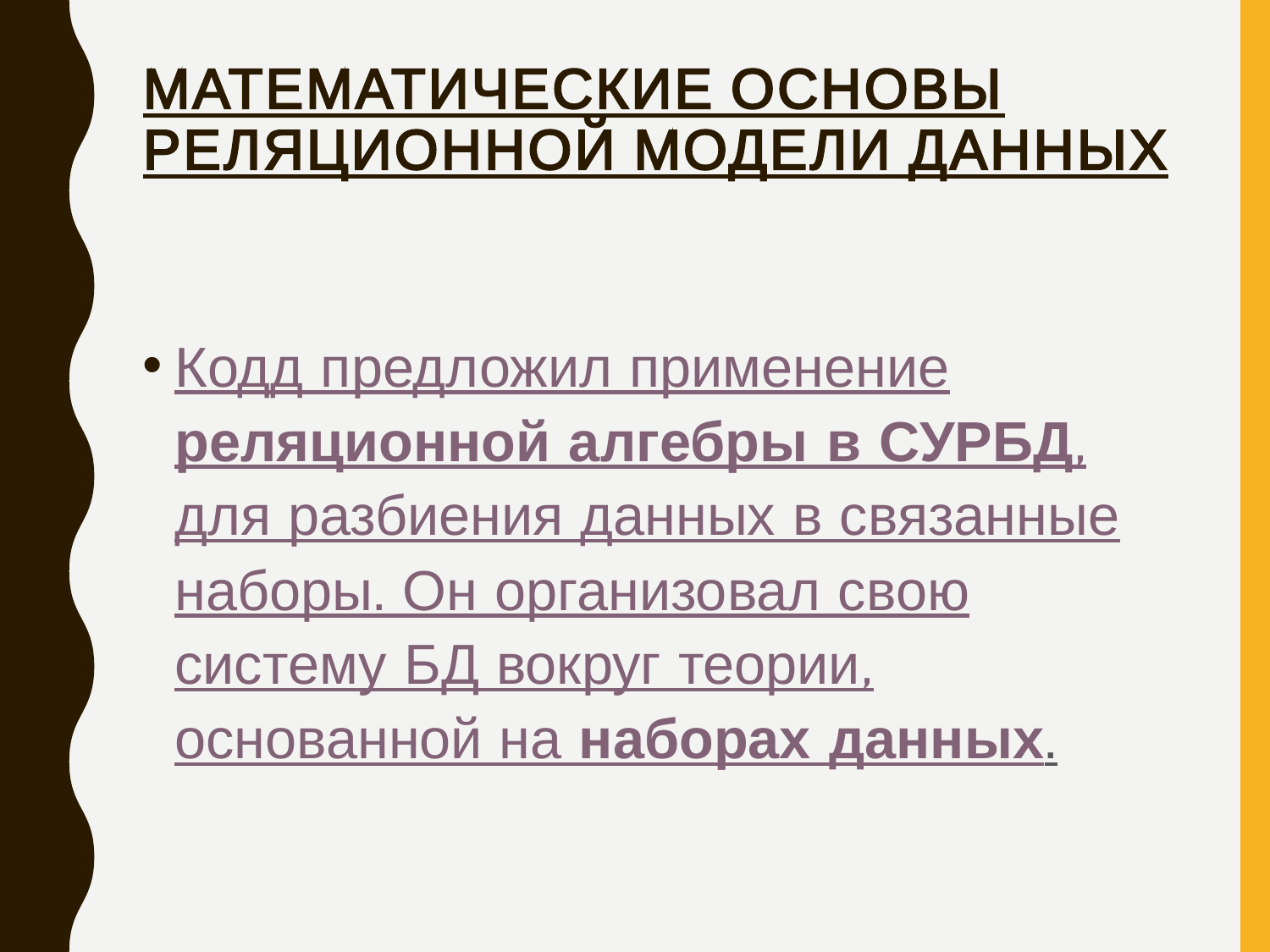

# Математические основы реляционной модели данных
Кодд предложил применение реляционной алгебры в СУРБД, для разбиения данных в связанные наборы. Он организовал свою систему БД вокруг теории, основанной на наборах данных.